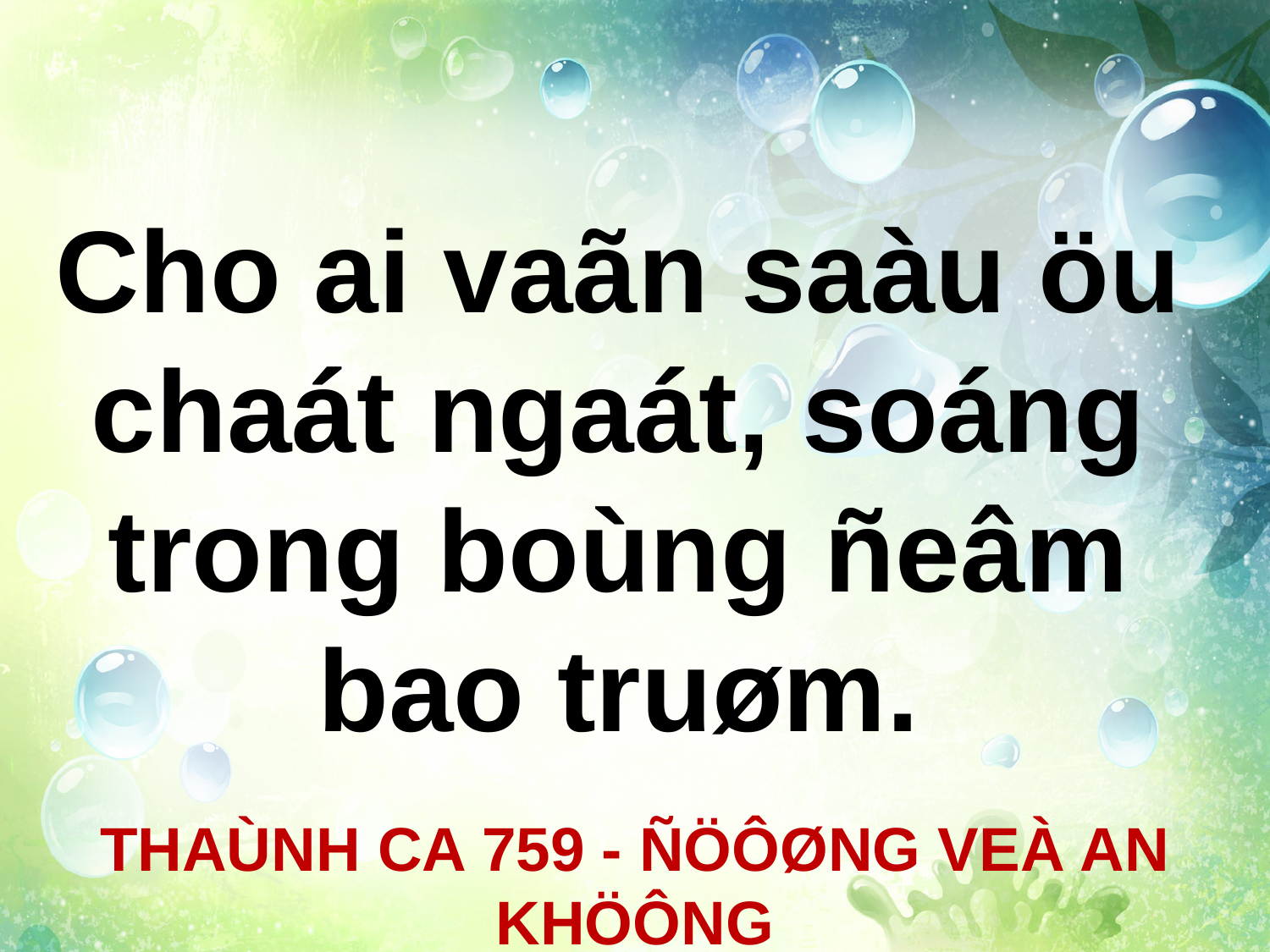

Cho ai vaãn saàu öu
chaát ngaát, soáng
trong boùng ñeâm
bao truøm.
THAÙNH CA 759 - ÑÖÔØNG VEÀ AN KHÖÔNG